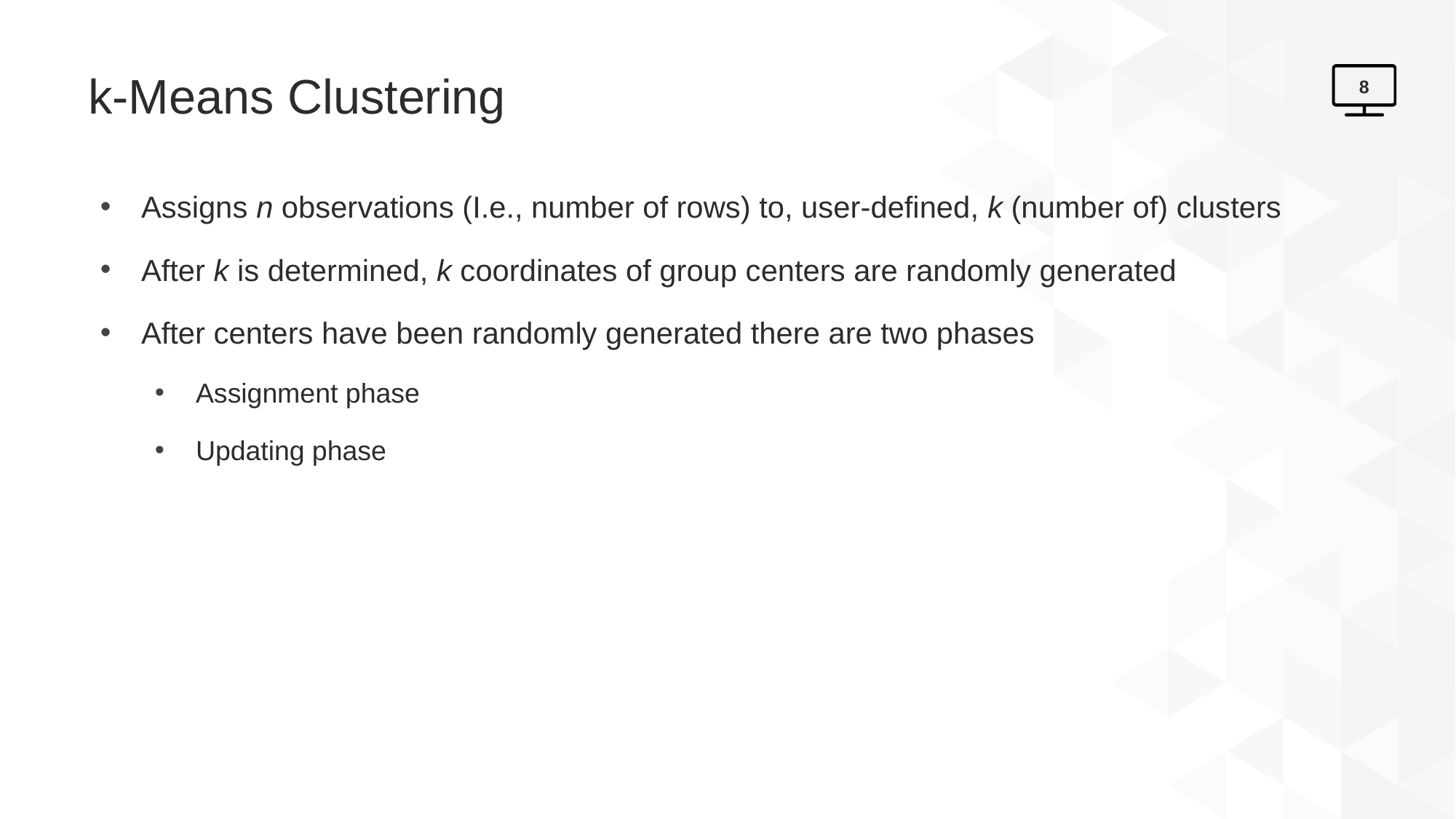

# k-Means Clustering
8
Assigns n observations (I.e., number of rows) to, user-defined, k (number of) clusters
After k is determined, k coordinates of group centers are randomly generated
After centers have been randomly generated there are two phases
Assignment phase
Updating phase